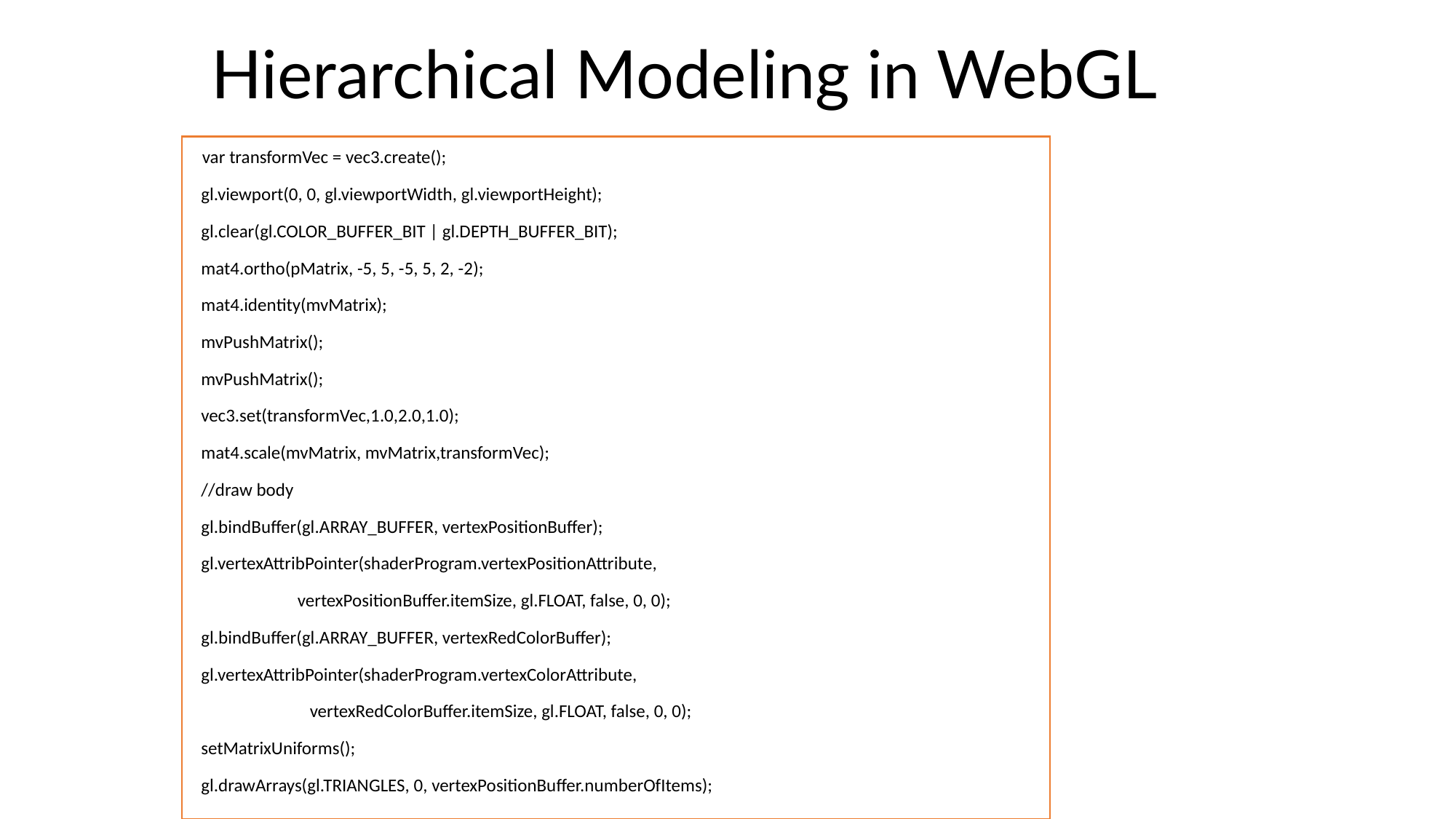

# Hierarchical Modeling in WebGL
  var transformVec = vec3.create();
  gl.viewport(0, 0, gl.viewportWidth, gl.viewportHeight);
  gl.clear(gl.COLOR_BUFFER_BIT | gl.DEPTH_BUFFER_BIT);
  mat4.ortho(pMatrix, -5, 5, -5, 5, 2, -2);
  mat4.identity(mvMatrix);
  mvPushMatrix();
  mvPushMatrix();
  vec3.set(transformVec,1.0,2.0,1.0);
  mat4.scale(mvMatrix, mvMatrix,transformVec);
  //draw body
  gl.bindBuffer(gl.ARRAY_BUFFER, vertexPositionBuffer);
  gl.vertexAttribPointer(shaderProgram.vertexPositionAttribute,
                         vertexPositionBuffer.itemSize, gl.FLOAT, false, 0, 0);
  gl.bindBuffer(gl.ARRAY_BUFFER, vertexRedColorBuffer);
  gl.vertexAttribPointer(shaderProgram.vertexColorAttribute,
                            vertexRedColorBuffer.itemSize, gl.FLOAT, false, 0, 0);
  setMatrixUniforms();
  gl.drawArrays(gl.TRIANGLES, 0, vertexPositionBuffer.numberOfItems);